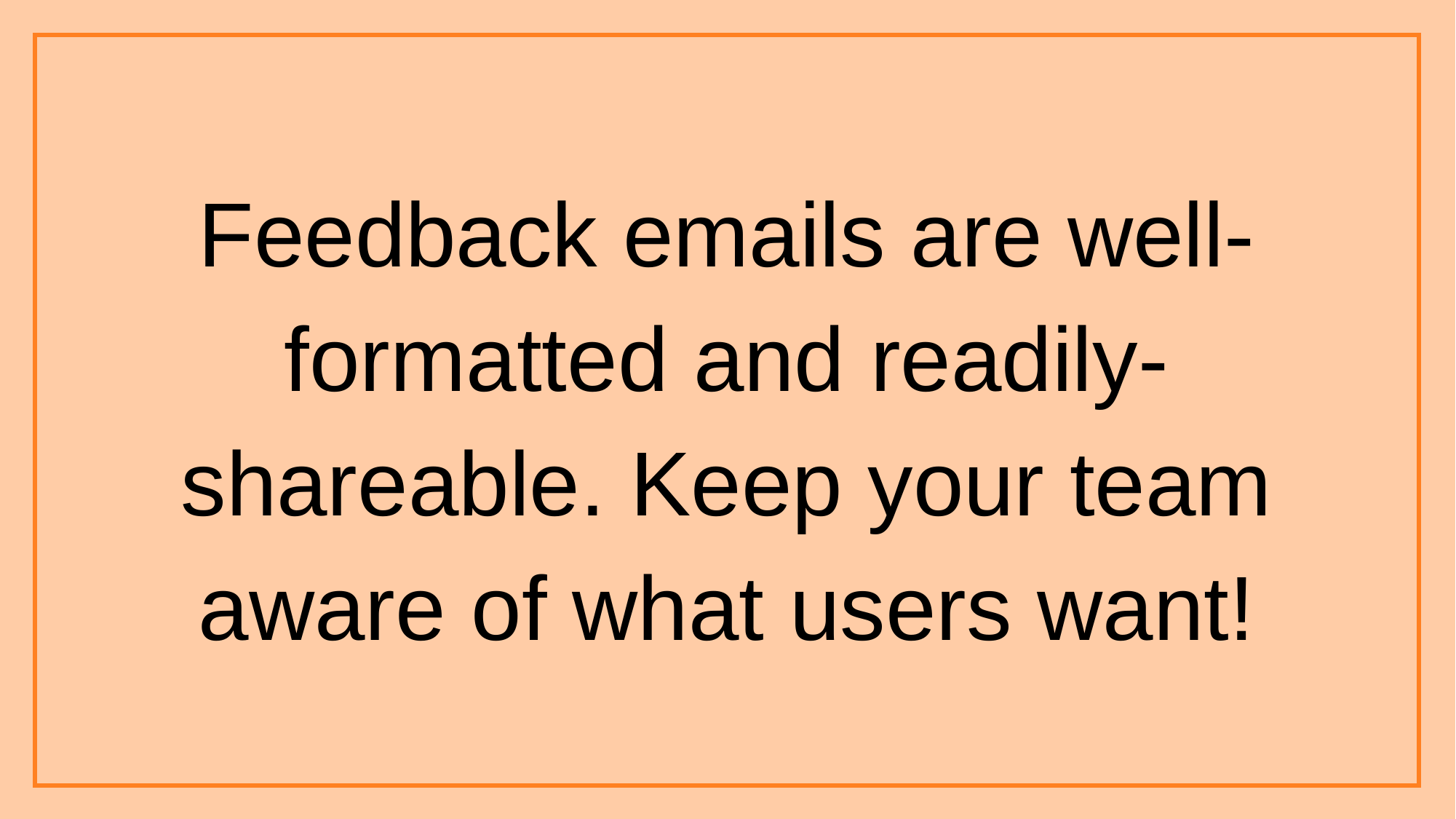

# Feedback emails are well-formatted and readily-shareable. Keep your team aware of what users want!